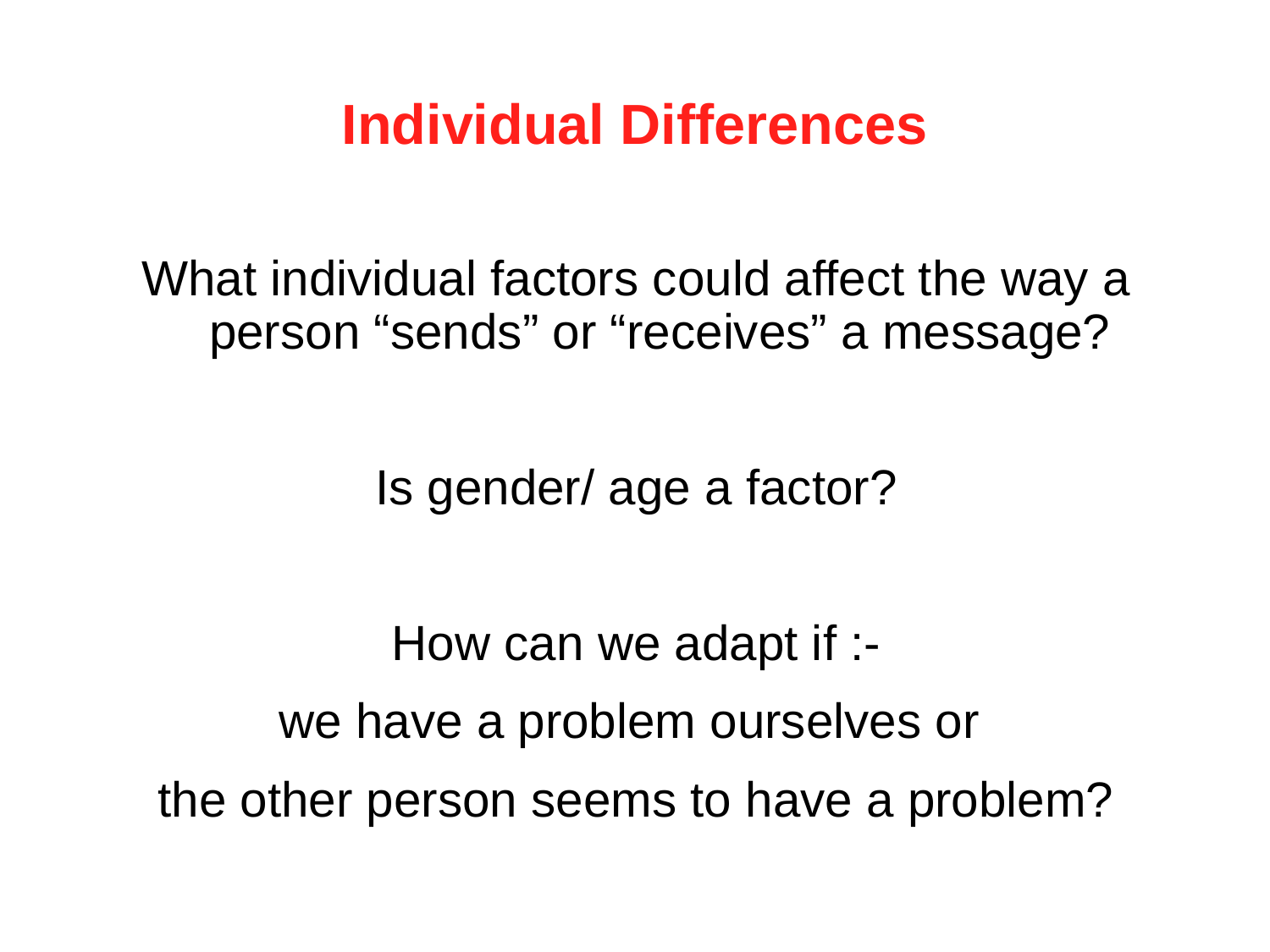

# Individual Differences
What individual factors could affect the way a person “sends” or “receives” a message?

Is gender/ age a factor?

How can we adapt if :-
we have a problem ourselves or
the other person seems to have a problem?